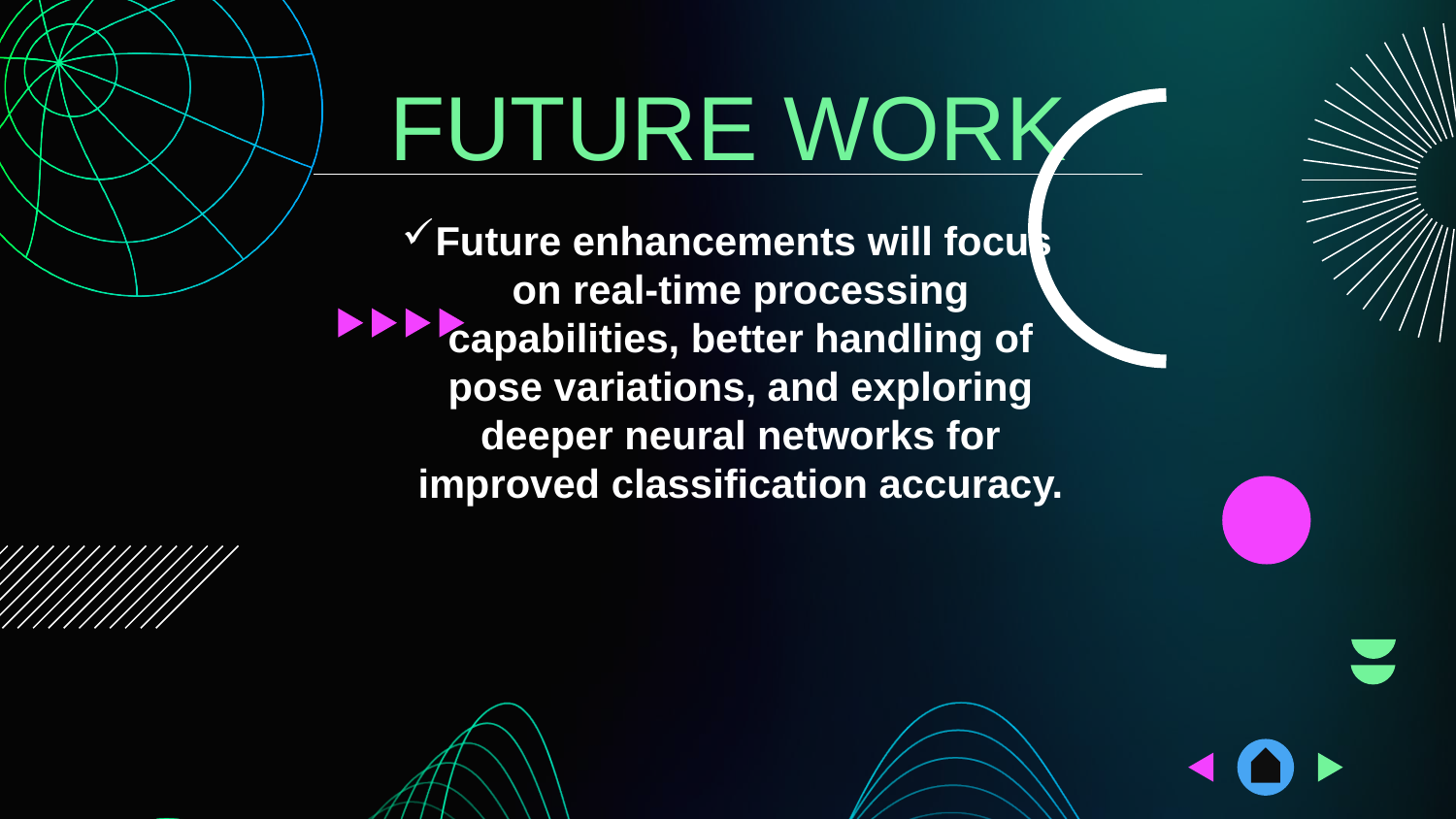

# FUTURE WORK

Future enhancements will focus on real-time processing capabilities, better handling of pose variations, and exploring deeper neural networks for improved classification accuracy.